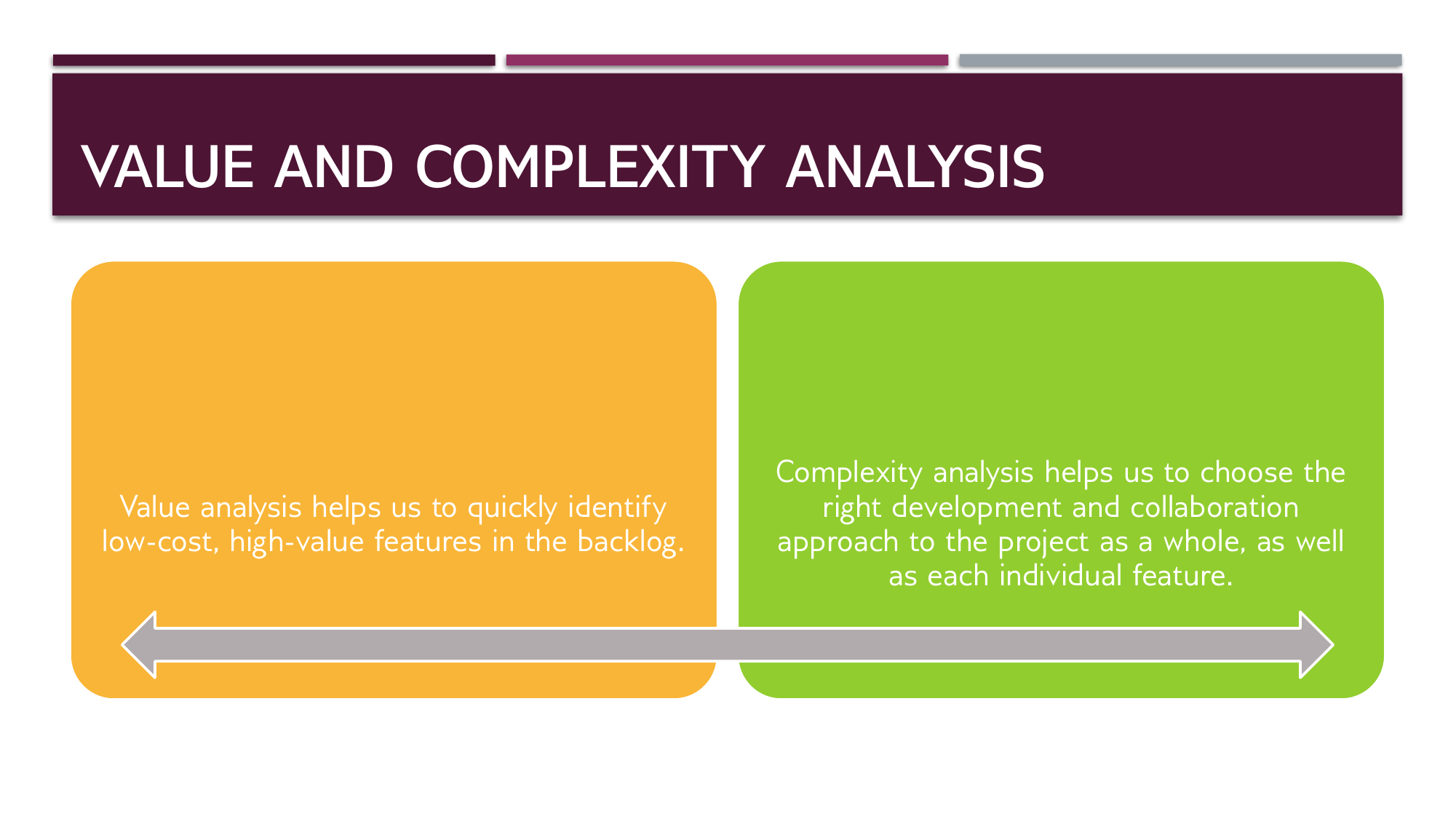

# Value and complexity analysis
Value analysis helps us to quickly identify low-cost, high-value features in the backlog.
Complexity analysis helps us to choose the right development and collaboration approach to the project as a whole, as well as each individual feature.